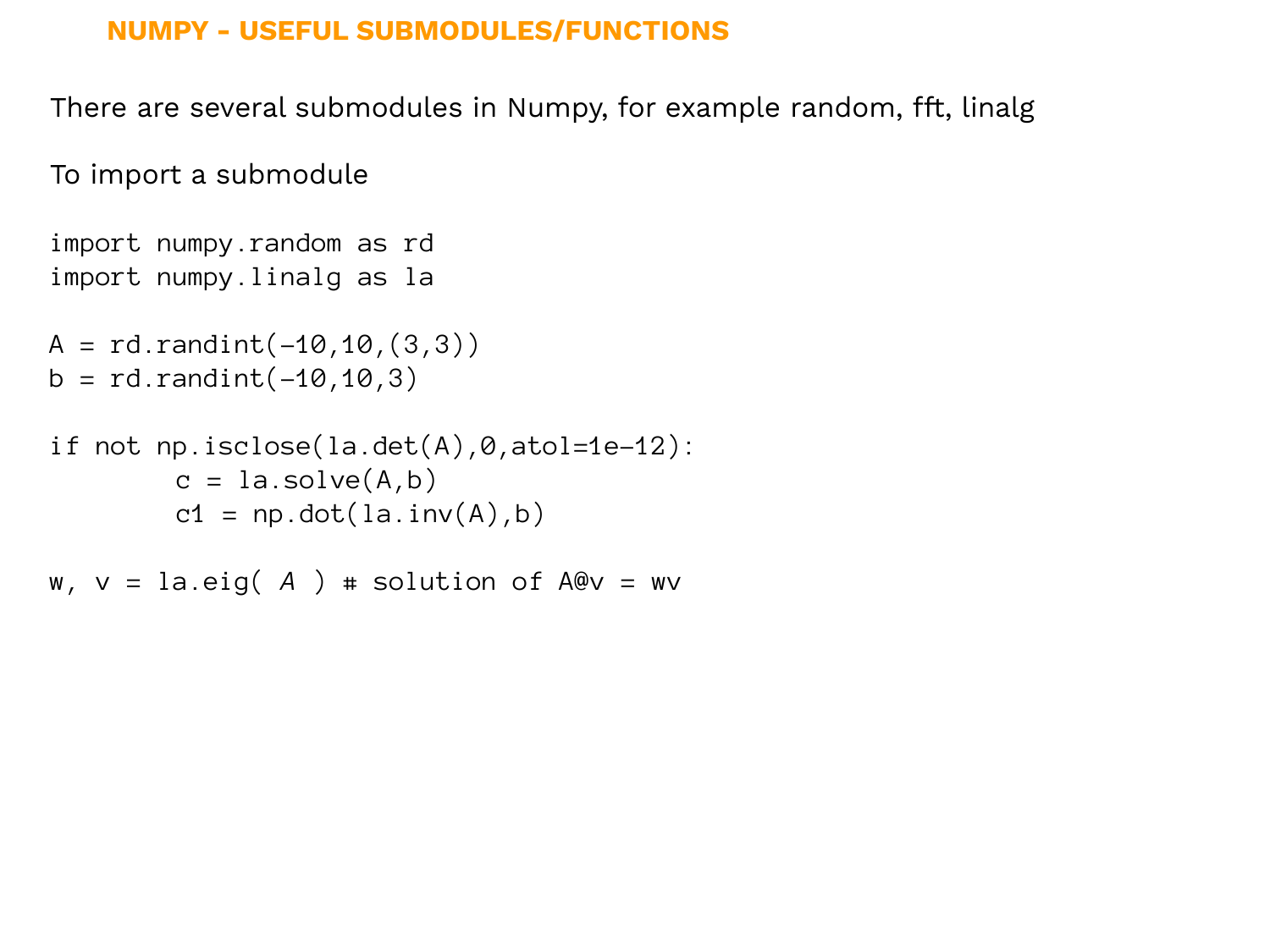

NUMPY - USEFUL SUBMODULES/FUNCTIONS
There are several submodules in Numpy, for example random, fft, linalg

To import a submodule

import numpy.random as rd
import numpy.linalg as la

A = rd.randint(-10,10,(3,3))
b = rd.randint(-10,10,3)

if not np.isclose(la.det(A),0,atol=1e-12):
	c = la.solve(A,b)
	c1 = np.dot(la.inv(A),b)

w, v = la.eig( A ) # solution of A@v = wv